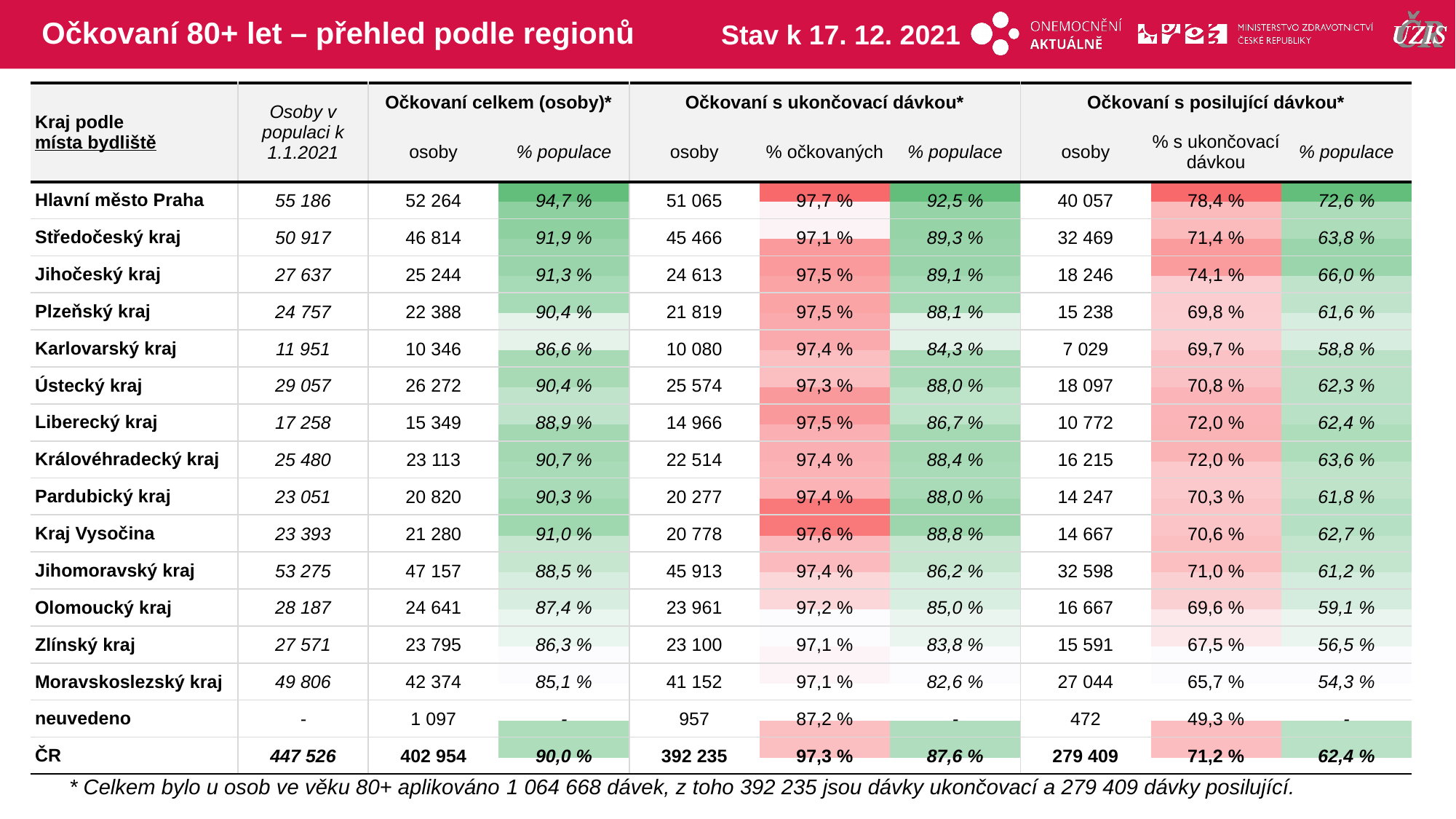

# Očkovaní 80+ let – přehled podle regionů
Stav k 17. 12. 2021
| Kraj podle místa bydliště | Osoby v populaci k 1.1.2021 | Očkovaní celkem (osoby)\* |  | Očkovaní s ukončovací dávkou\* |  |  | Očkovaní s posilující dávkou\* |  |  |
| --- | --- | --- | --- | --- | --- | --- | --- | --- | --- |
|  |  | osoby | % populace | osoby | % očkovaných | % populace | osoby | % s ukončovací dávkou | % populace |
| Hlavní město Praha | 55 186 | 52 264 | 94,7 % | 51 065 | 97,7 % | 92,5 % | 40 057 | 78,4 % | 72,6 % |
| Středočeský kraj | 50 917 | 46 814 | 91,9 % | 45 466 | 97,1 % | 89,3 % | 32 469 | 71,4 % | 63,8 % |
| Jihočeský kraj | 27 637 | 25 244 | 91,3 % | 24 613 | 97,5 % | 89,1 % | 18 246 | 74,1 % | 66,0 % |
| Plzeňský kraj | 24 757 | 22 388 | 90,4 % | 21 819 | 97,5 % | 88,1 % | 15 238 | 69,8 % | 61,6 % |
| Karlovarský kraj | 11 951 | 10 346 | 86,6 % | 10 080 | 97,4 % | 84,3 % | 7 029 | 69,7 % | 58,8 % |
| Ústecký kraj | 29 057 | 26 272 | 90,4 % | 25 574 | 97,3 % | 88,0 % | 18 097 | 70,8 % | 62,3 % |
| Liberecký kraj | 17 258 | 15 349 | 88,9 % | 14 966 | 97,5 % | 86,7 % | 10 772 | 72,0 % | 62,4 % |
| Královéhradecký kraj | 25 480 | 23 113 | 90,7 % | 22 514 | 97,4 % | 88,4 % | 16 215 | 72,0 % | 63,6 % |
| Pardubický kraj | 23 051 | 20 820 | 90,3 % | 20 277 | 97,4 % | 88,0 % | 14 247 | 70,3 % | 61,8 % |
| Kraj Vysočina | 23 393 | 21 280 | 91,0 % | 20 778 | 97,6 % | 88,8 % | 14 667 | 70,6 % | 62,7 % |
| Jihomoravský kraj | 53 275 | 47 157 | 88,5 % | 45 913 | 97,4 % | 86,2 % | 32 598 | 71,0 % | 61,2 % |
| Olomoucký kraj | 28 187 | 24 641 | 87,4 % | 23 961 | 97,2 % | 85,0 % | 16 667 | 69,6 % | 59,1 % |
| Zlínský kraj | 27 571 | 23 795 | 86,3 % | 23 100 | 97,1 % | 83,8 % | 15 591 | 67,5 % | 56,5 % |
| Moravskoslezský kraj | 49 806 | 42 374 | 85,1 % | 41 152 | 97,1 % | 82,6 % | 27 044 | 65,7 % | 54,3 % |
| neuvedeno | - | 1 097 | - | 957 | 87,2 % | - | 472 | 49,3 % | - |
| ČR | 447 526 | 402 954 | 90,0 % | 392 235 | 97,3 % | 87,6 % | 279 409 | 71,2 % | 62,4 % |
|  |  |  |  |  |  |  |  |  |
| --- | --- | --- | --- | --- | --- | --- | --- | --- |
|  |  |  |  |  |  |  |  |  |
|  |  |  |  |  |  |  |  |  |
|  |  |  |  |  |  |  |  |  |
|  |  |  |  |  |  |  |  |  |
|  |  |  |  |  |  |  |  |  |
|  |  |  |  |  |  |  |  |  |
|  |  |  |  |  |  |  |  |  |
|  |  |  |  |  |  |  |  |  |
|  |  |  |  |  |  |  |  |  |
|  |  |  |  |  |  |  |  |  |
|  |  |  |  |  |  |  |  |  |
|  |  |  |  |  |  |  |  |  |
|  |  |  |  |  |  |  |  |  |
|  |  |  |  |  |  |  |  |  |
|  |  |  |  |  |  |  |  |  |
* Celkem bylo u osob ve věku 80+ aplikováno 1 064 668 dávek, z toho 392 235 jsou dávky ukončovací a 279 409 dávky posilující.